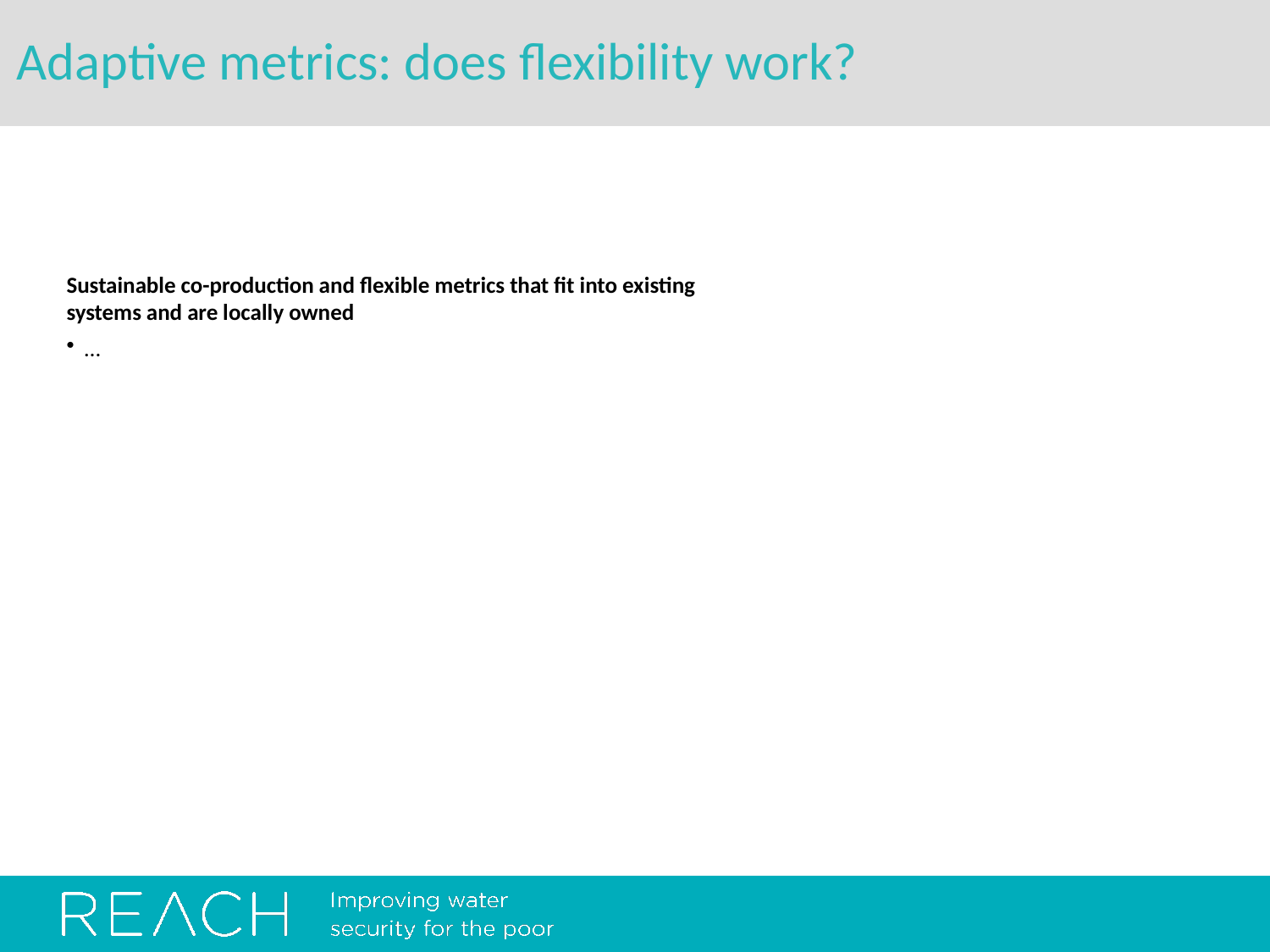

# Adaptive metrics: does flexibility work?
Sustainable co-production and flexible metrics that fit into existing systems and are locally owned
…